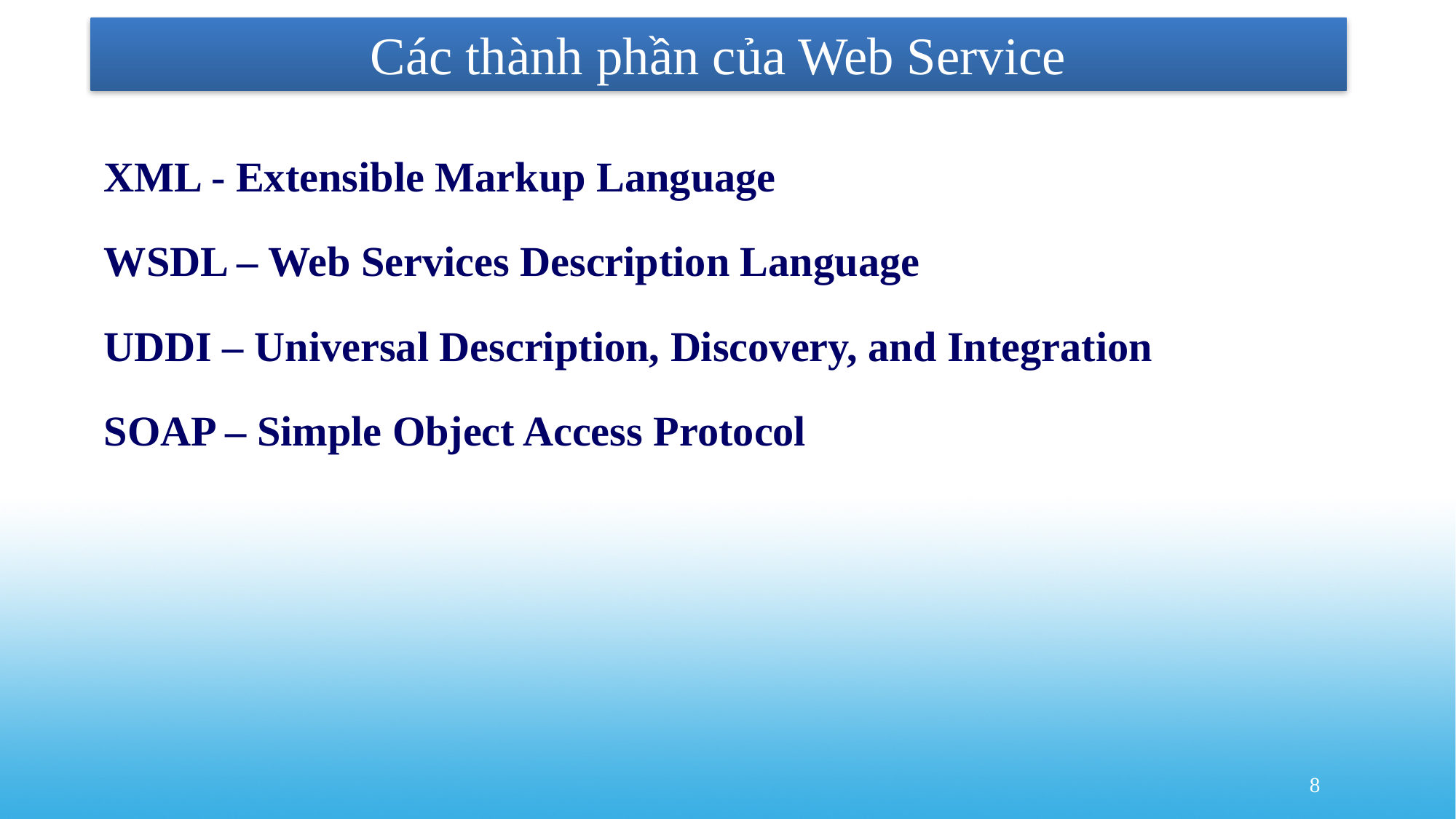

# Các thành phần của Web Service
XML - Extensible Markup Language
WSDL – Web Services Description Language
UDDI – Universal Description, Discovery, and Integration
SOAP – Simple Object Access Protocol
8